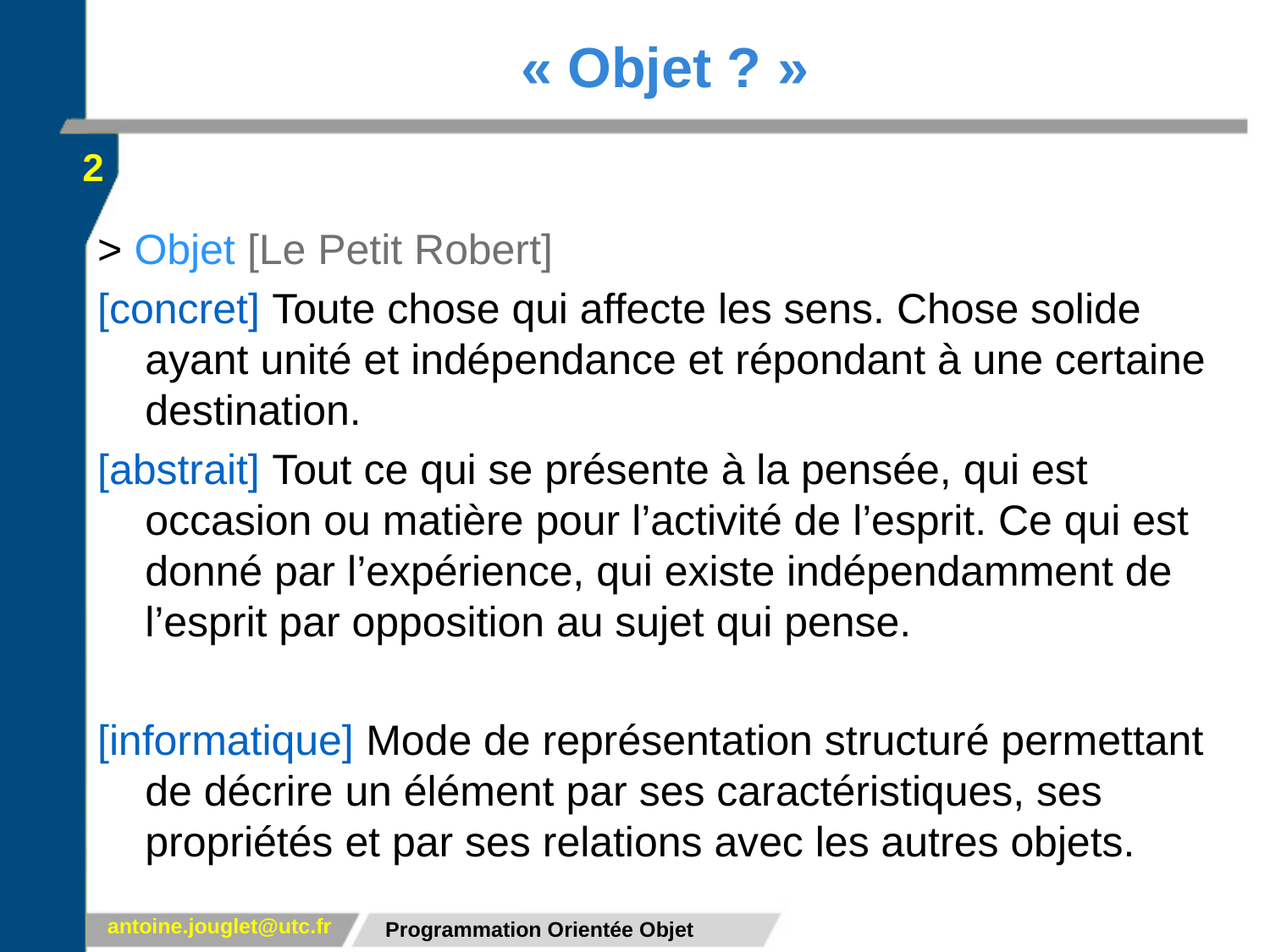

# « Objet ? »
2
> Objet [Le Petit Robert]
[concret] Toute chose qui affecte les sens. Chose solide ayant unité et indépendance et répondant à une certaine destination.
[abstrait] Tout ce qui se présente à la pensée, qui est occasion ou matière pour l’activité de l’esprit. Ce qui est donné par l’expérience, qui existe indépendamment de l’esprit par opposition au sujet qui pense.

[informatique] Mode de représentation structuré permettant de décrire un élément par ses caractéristiques, ses propriétés et par ses relations avec les autres objets.